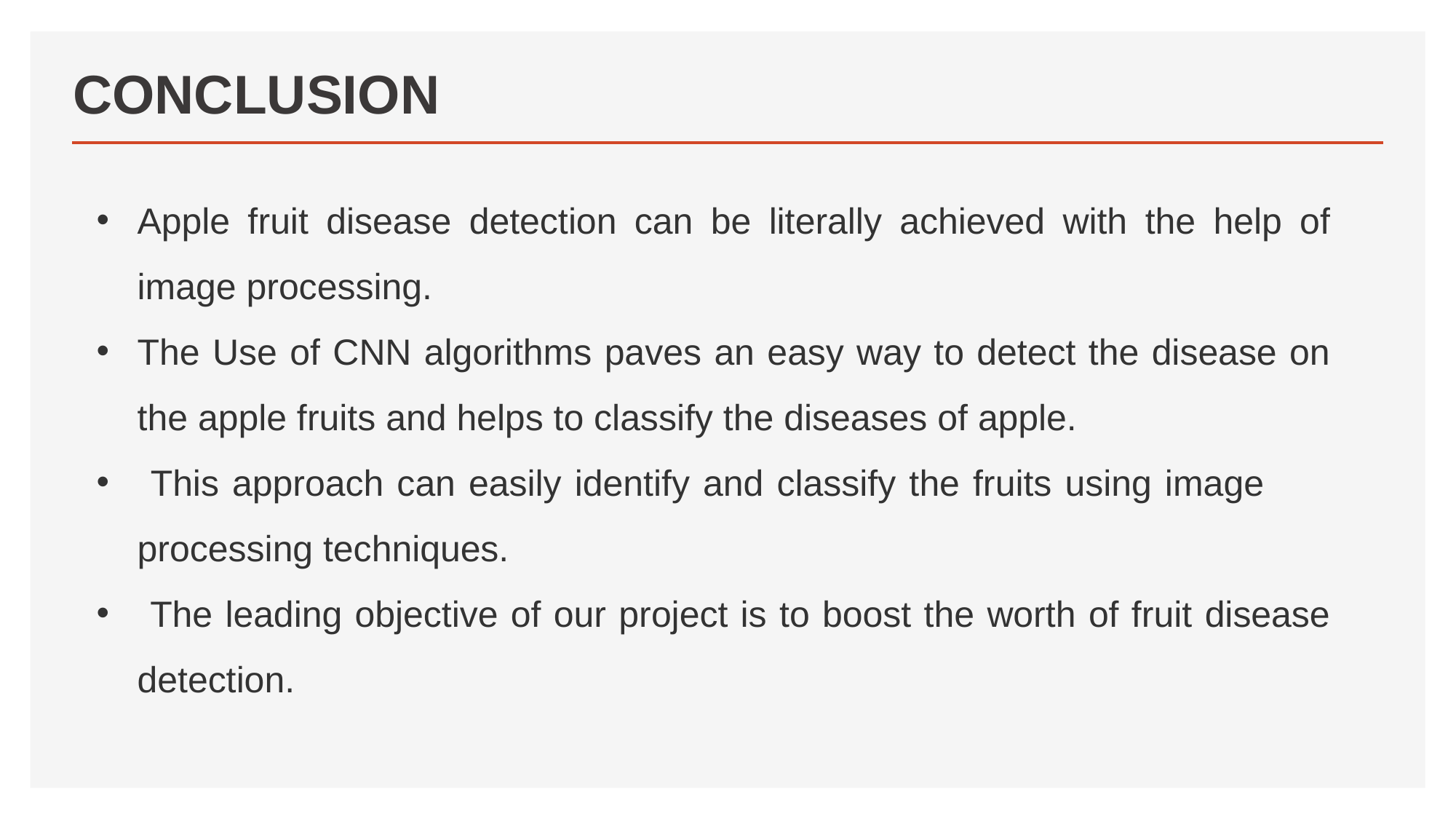

# CONCLUSION
Apple fruit disease detection can be literally achieved with the help of image processing.
The Use of CNN algorithms paves an easy way to detect the disease on the apple fruits and helps to classify the diseases of apple.
 This approach can easily identify and classify the fruits using image      processing techniques.
 The leading objective of our project is to boost the worth of fruit disease detection.